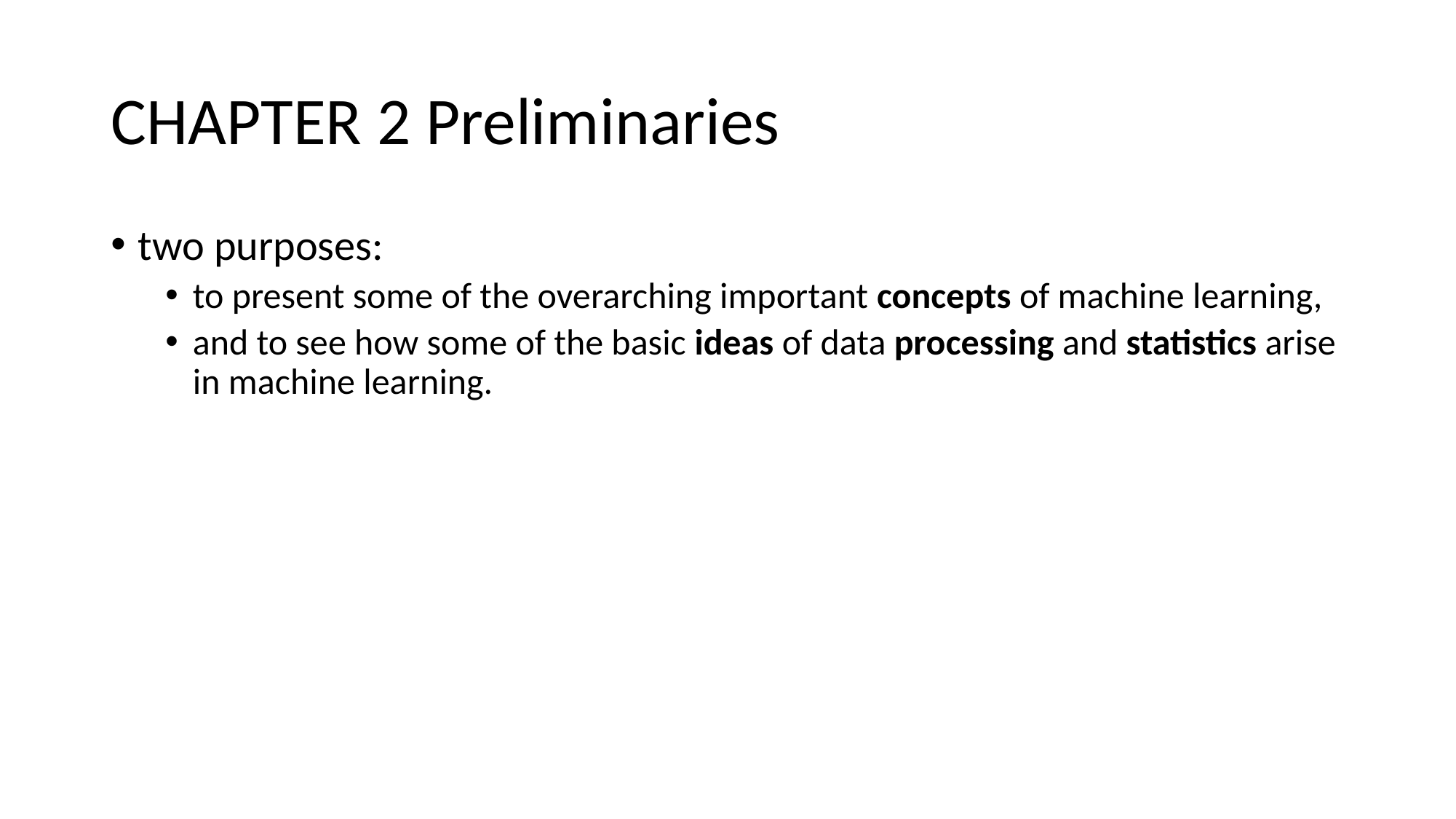

# CHAPTER 2 Preliminaries
two purposes:
to present some of the overarching important concepts of machine learning,
and to see how some of the basic ideas of data processing and statistics arise in machine learning.